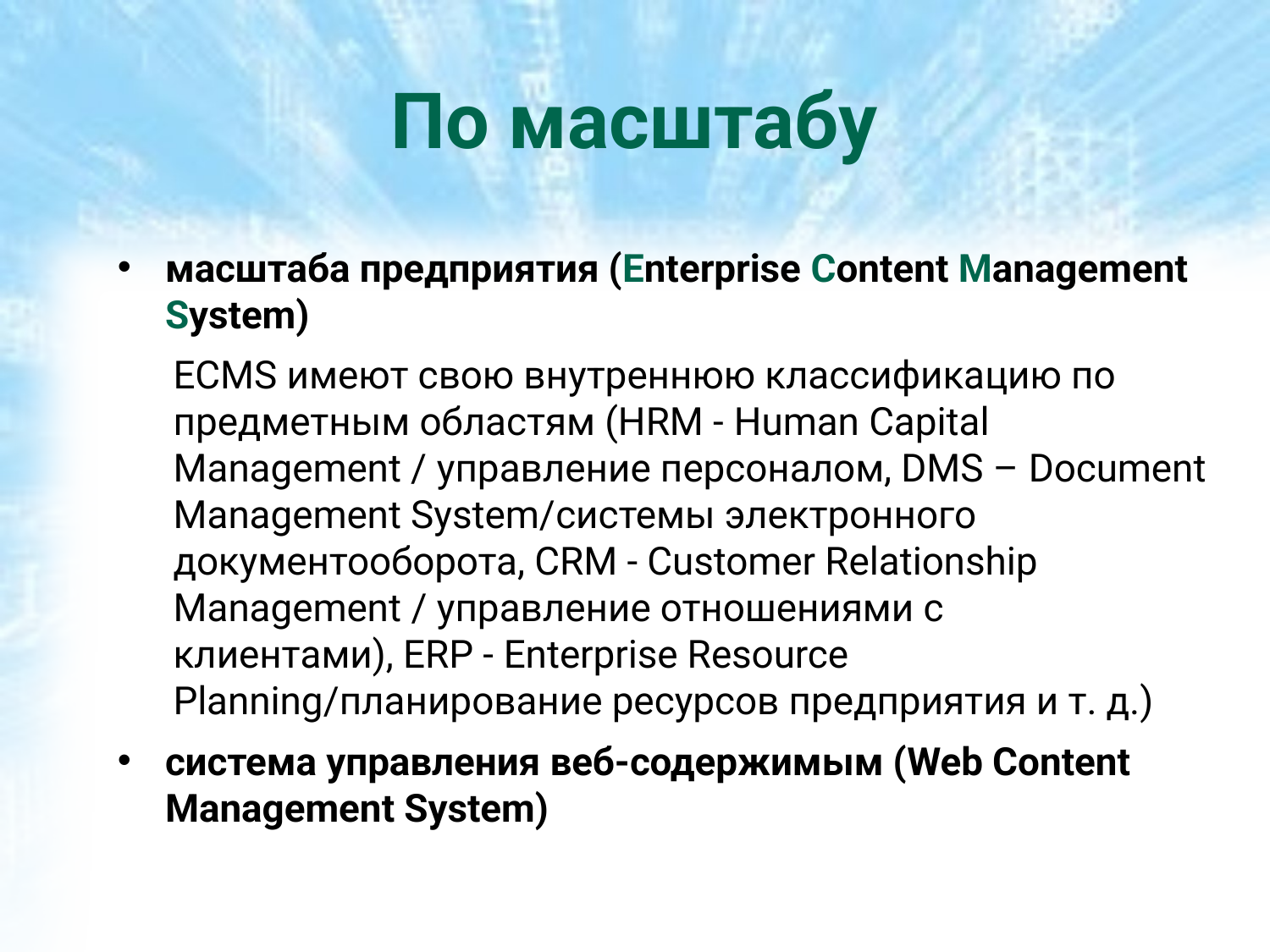

По масштабу

масштаба предприятия (Enterprise Content Management System)
ECMS имеют свою внутреннюю классификацию по предметным областям (HRM - Human Capital Management / управление персоналом, DMS – Document Management System/системы электронного документооборота, CRM - Customer Relationship Management / управление отношениями с клиентами), ERP - Enterprise Resource Planning/планирование ресурсов предприятия и т. д.)
система управления веб-содержимым (Web Content Management System)